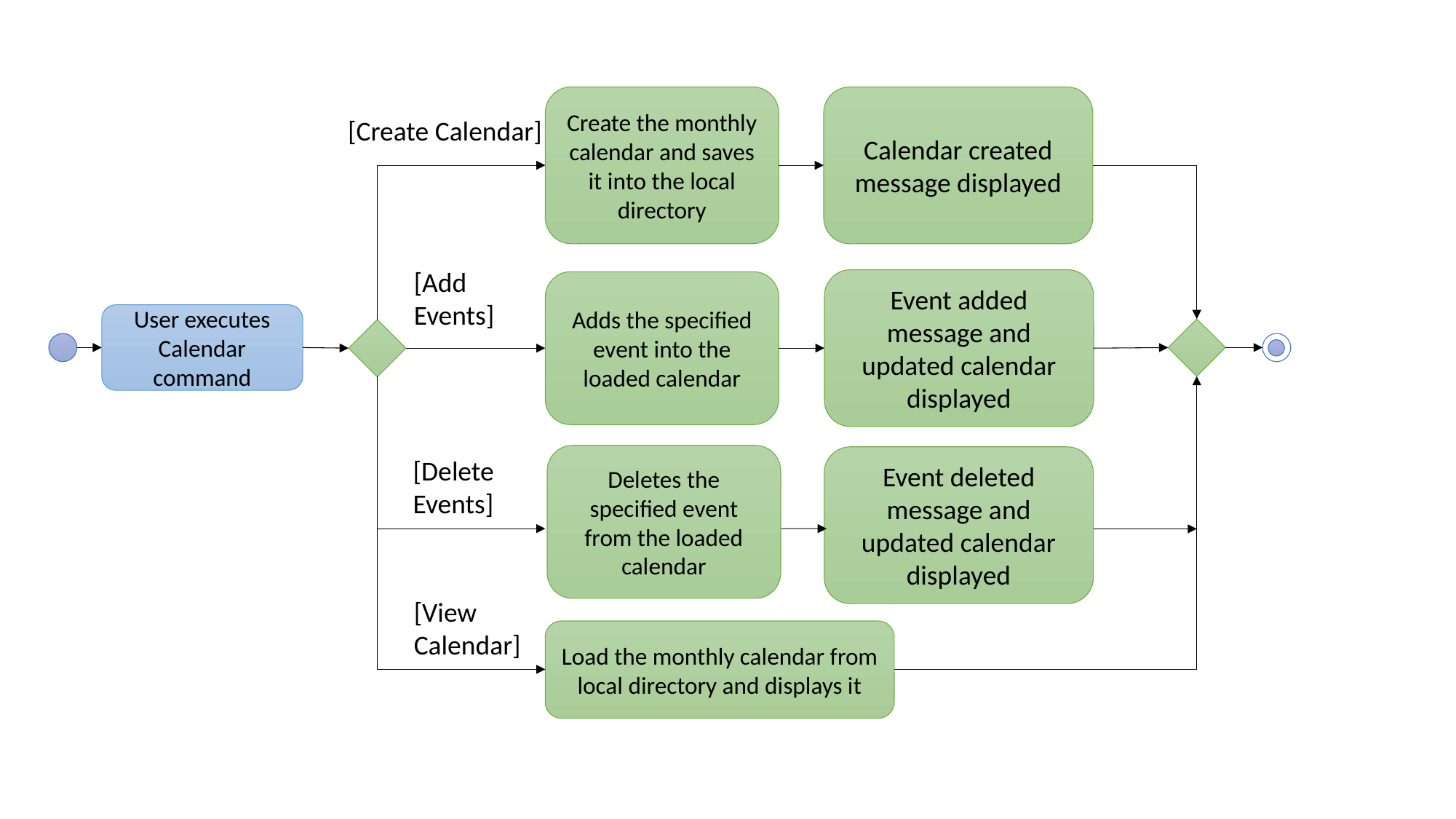

Create the monthly calendar and saves it into the local directory
Calendar created message displayed
[Create Calendar]
[Add Events]
Event added message and updated calendar displayed
Adds the specified event into the loaded calendar
User executes Calendar command

Deletes the specified event from the loaded calendar
Event deleted message and updated calendar displayed
[Delete
Events]
[View Calendar]
Load the monthly calendar from local directory and displays it